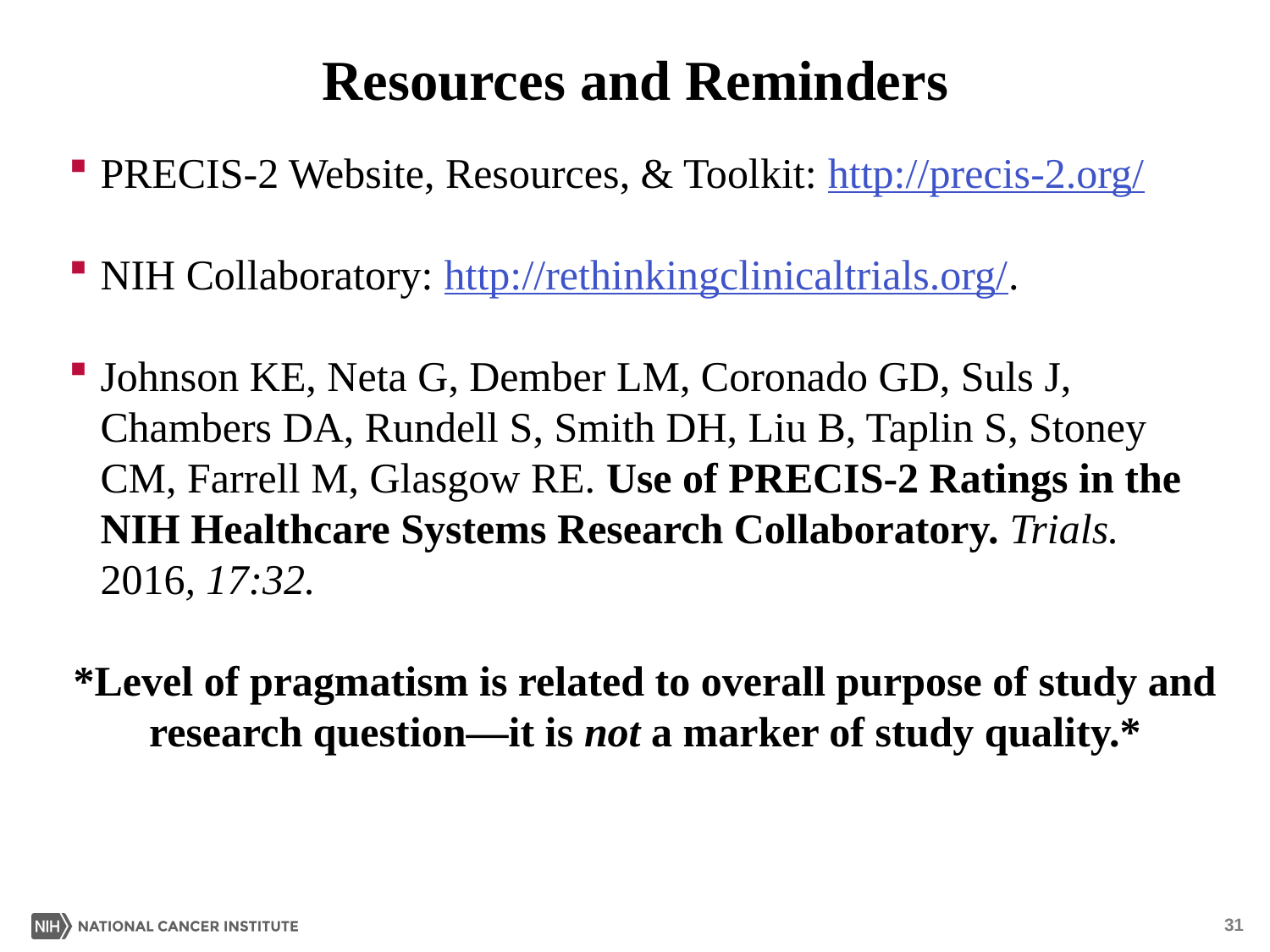

# Resources and Reminders
PRECIS-2 Website, Resources, & Toolkit: http://precis-2.org/

NIH Collaboratory: http://rethinkingclinicaltrials.org/.

Johnson KE, Neta G, Dember LM, Coronado GD, Suls J, Chambers DA, Rundell S, Smith DH, Liu B, Taplin S, Stoney CM, Farrell M, Glasgow RE. Use of PRECIS-2 Ratings in the NIH Healthcare Systems Research Collaboratory. Trials. 2016, 17:32.

*Level of pragmatism is related to overall purpose of study and research question—it is not a marker of study quality.*